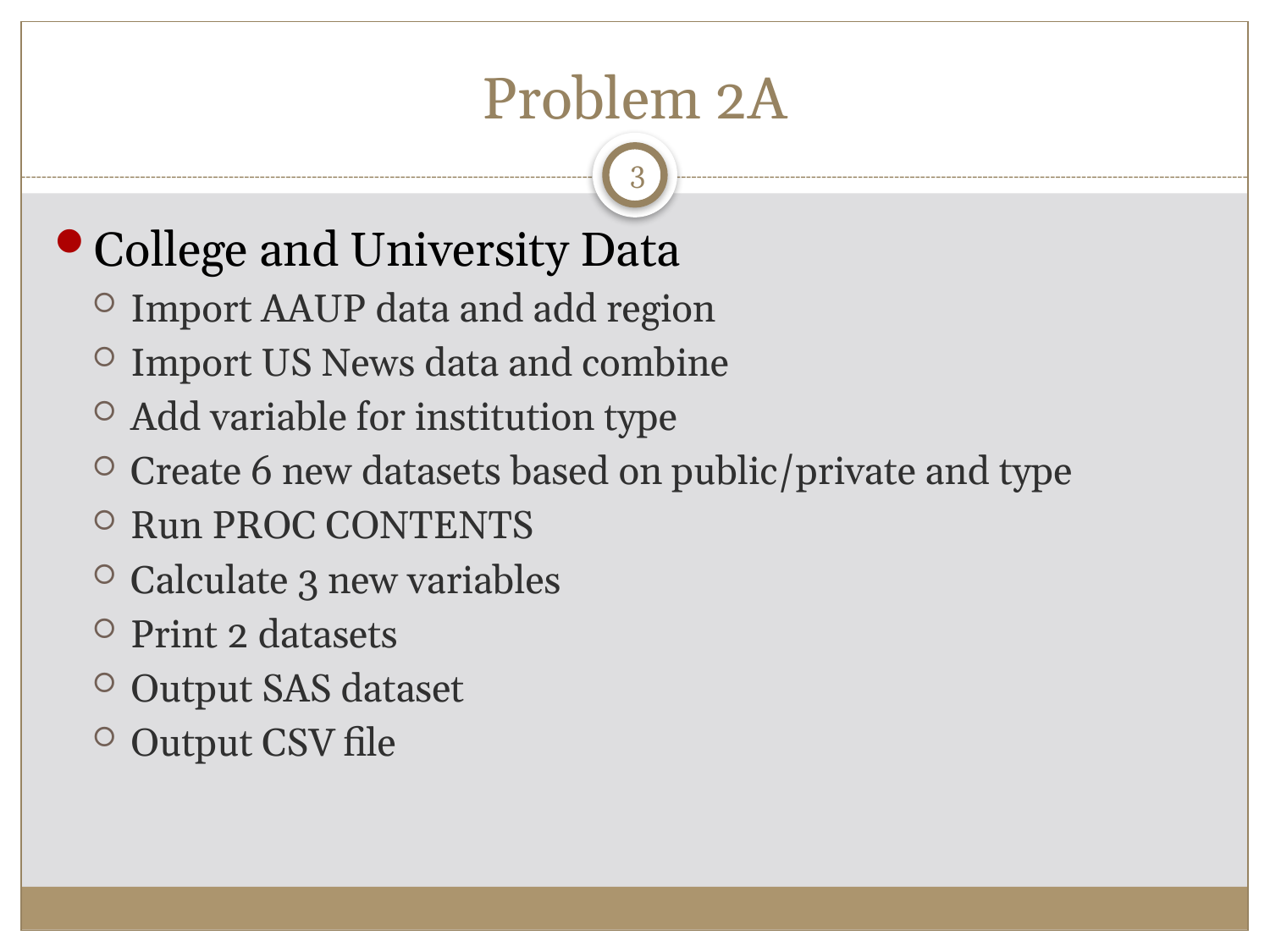

# Problem 2A
3
College and University Data
Import AAUP data and add region
Import US News data and combine
Add variable for institution type
Create 6 new datasets based on public/private and type
Run PROC CONTENTS
Calculate 3 new variables
Print 2 datasets
Output SAS dataset
Output CSV file